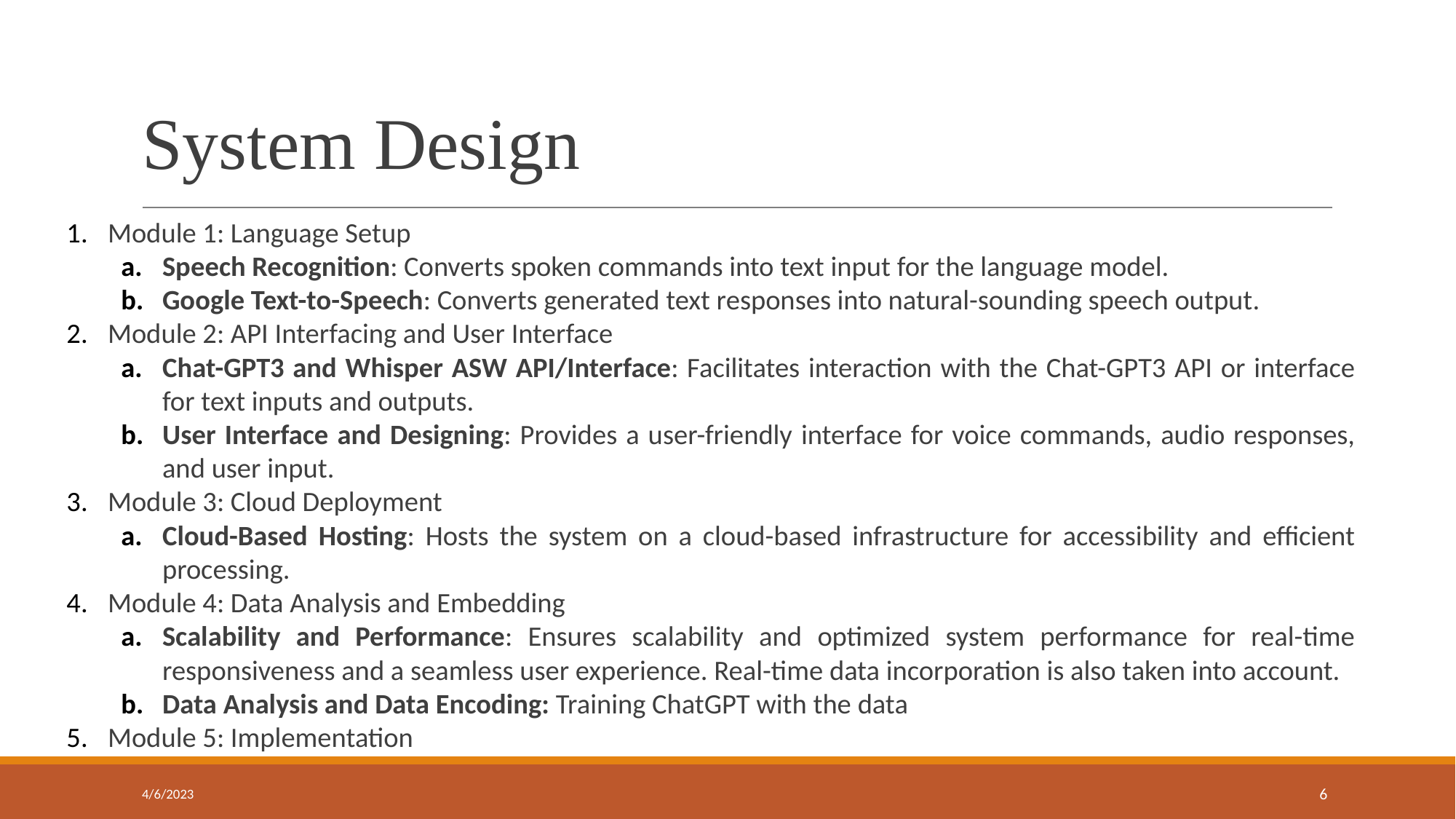

# System Design
Module 1: Language Setup
Speech Recognition: Converts spoken commands into text input for the language model.
Google Text-to-Speech: Converts generated text responses into natural-sounding speech output.
Module 2: API Interfacing and User Interface
Chat-GPT3 and Whisper ASW API/Interface: Facilitates interaction with the Chat-GPT3 API or interface for text inputs and outputs.
User Interface and Designing: Provides a user-friendly interface for voice commands, audio responses, and user input.
Module 3: Cloud Deployment
Cloud-Based Hosting: Hosts the system on a cloud-based infrastructure for accessibility and efficient processing.
Module 4: Data Analysis and Embedding
Scalability and Performance: Ensures scalability and optimized system performance for real-time responsiveness and a seamless user experience. Real-time data incorporation is also taken into account.
Data Analysis and Data Encoding: Training ChatGPT with the data
Module 5: Implementation
4/6/2023
6